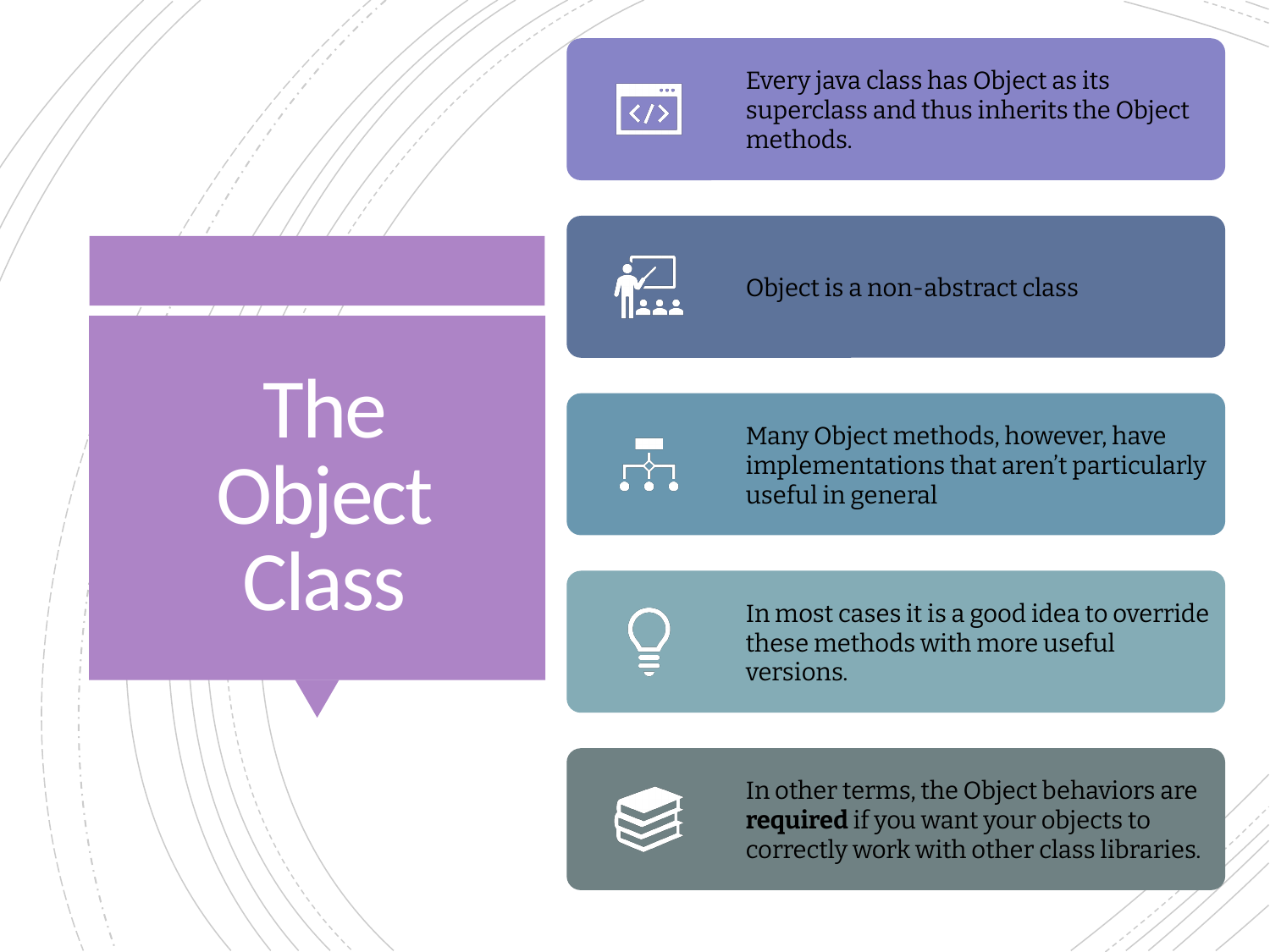

Every java class has Object as its superclass and thus inherits the Object methods.
Object is a non-abstract class
Many Object methods, however, have implementations that aren’t particularly useful in general
In most cases it is a good idea to override these methods with more useful versions.
In other terms, the Object behaviors are  required if you want your objects to correctly work with other class libraries.
# The Object Class